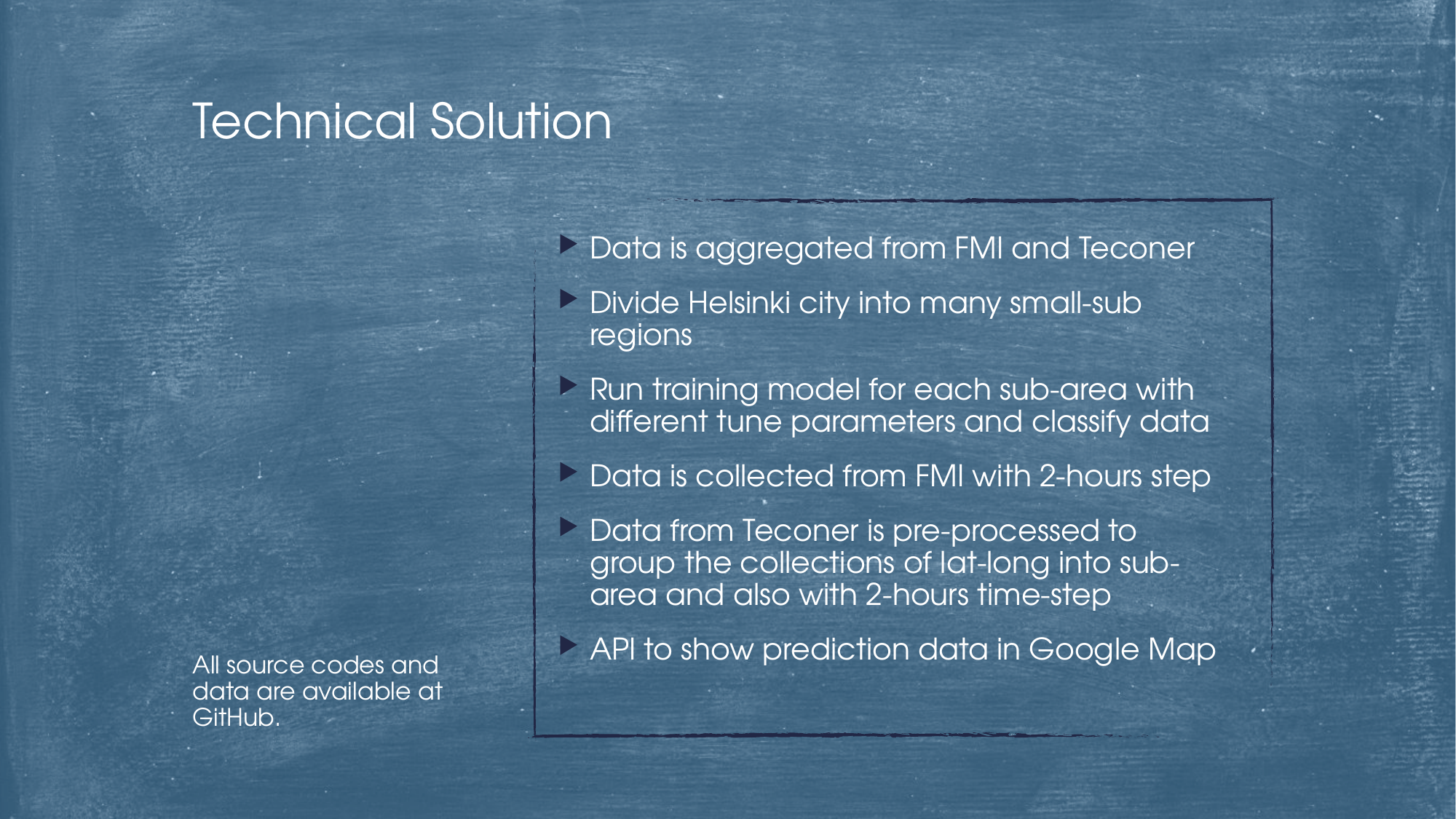

# Technical Solution
Data is aggregated from FMI and Teconer
Divide Helsinki city into many small-sub regions
Run training model for each sub-area with different tune parameters and classify data
Data is collected from FMI with 2-hours step
Data from Teconer is pre-processed to group the collections of lat-long into sub-area and also with 2-hours time-step
API to show prediction data in Google Map
All source codes and data are available at GitHub.